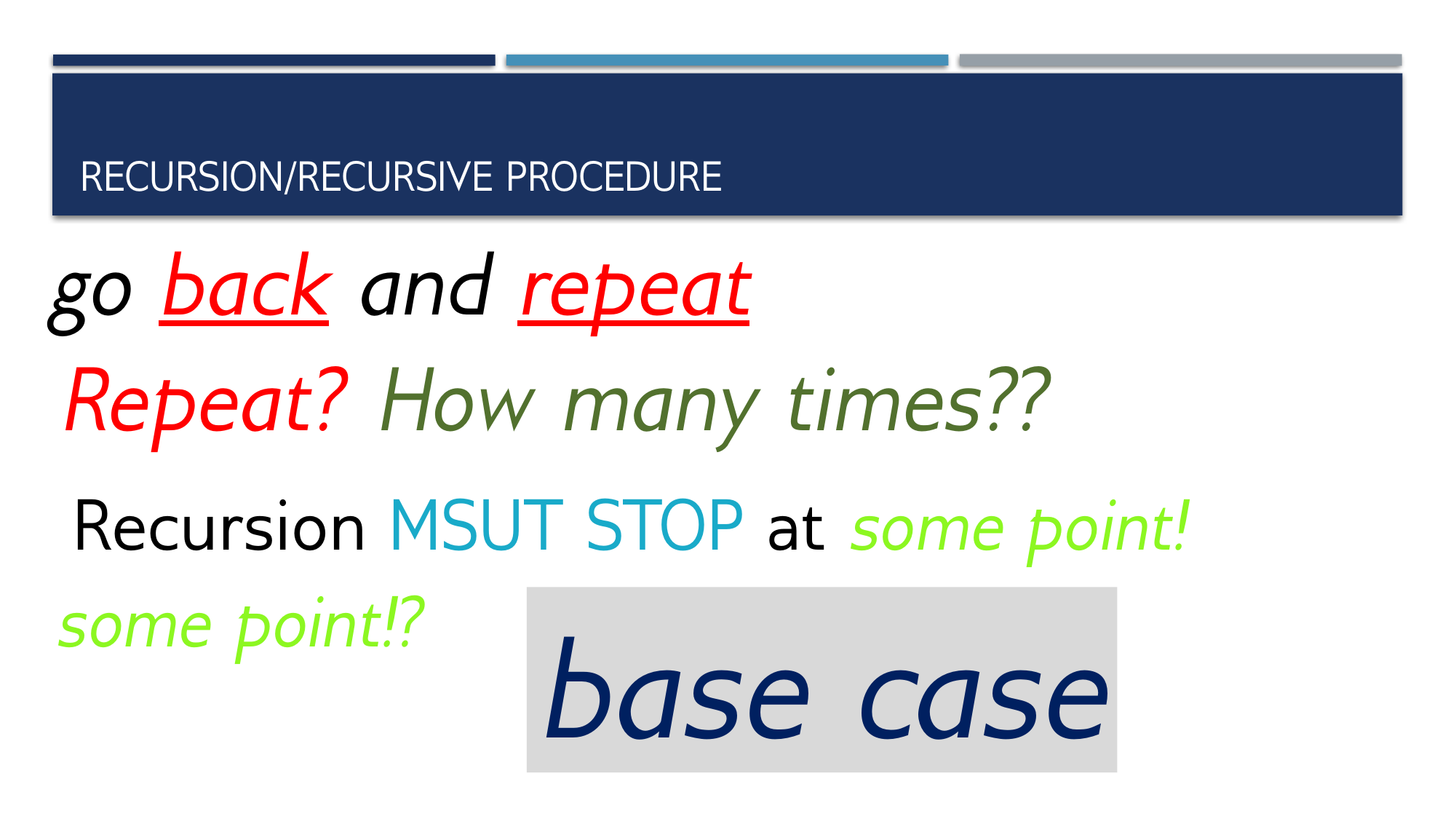

# Recursion/recursive procedure
go back and repeat
How many times??
Repeat?
Recursion MSUT STOP at some point!
some point!?
base case